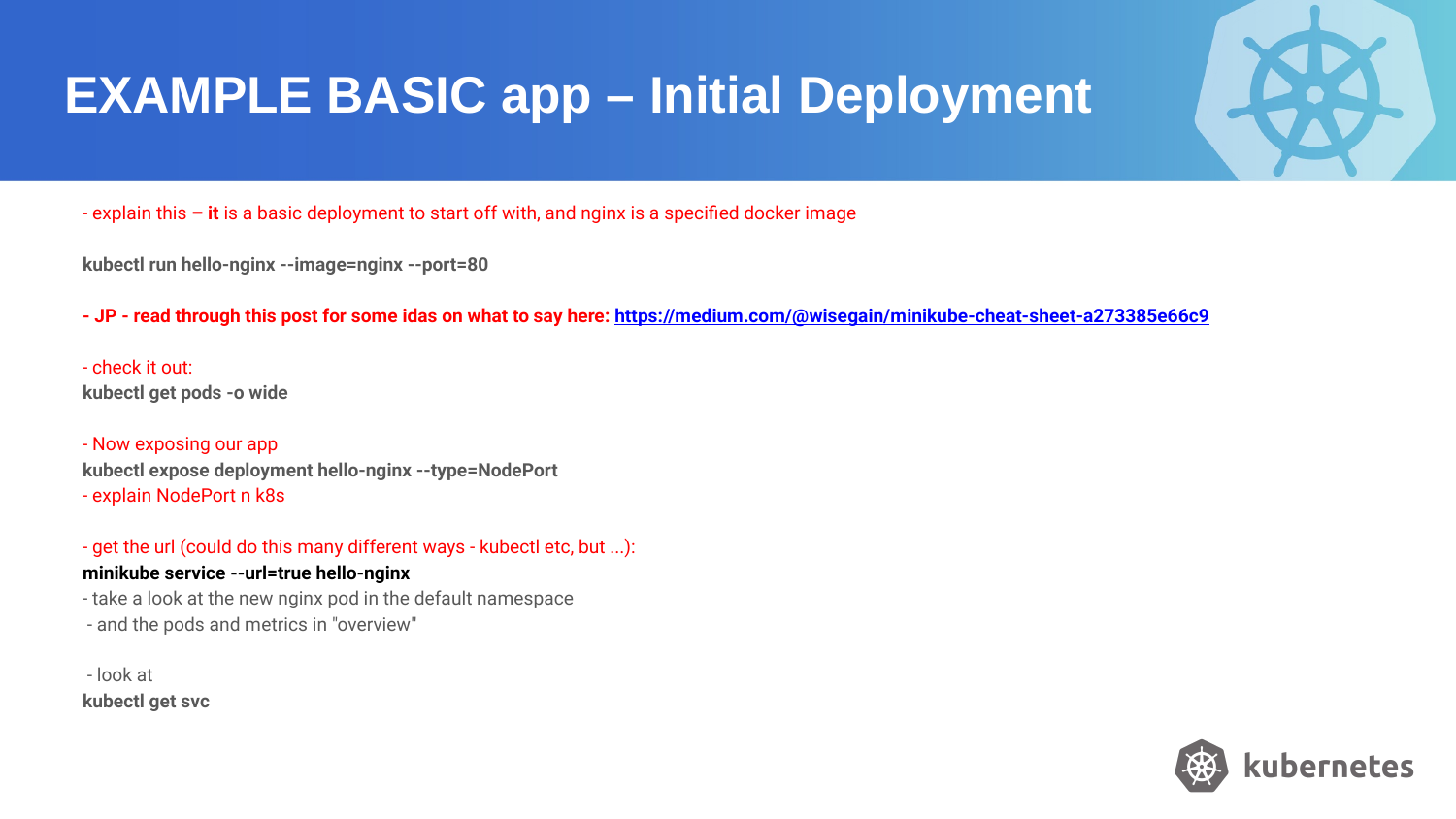

# EXAMPLE BASIC app – Initial Deployment
- explain this – it is a basic deployment to start off with, and nginx is a specified docker image

kubectl run hello-nginx --image=nginx --port=80
- JP - read through this post for some idas on what to say here: https://medium.com/@wisegain/minikube-cheat-sheet-a273385e66c9

- check it out:
kubectl get pods -o wide
- Now exposing our app
kubectl expose deployment hello-nginx --type=NodePort
- explain NodePort n k8s
- get the url (could do this many different ways - kubectl etc, but ...):
minikube service --url=true hello-nginx
- take a look at the new nginx pod in the default namespace
 - and the pods and metrics in "overview"
 - look at
kubectl get svc